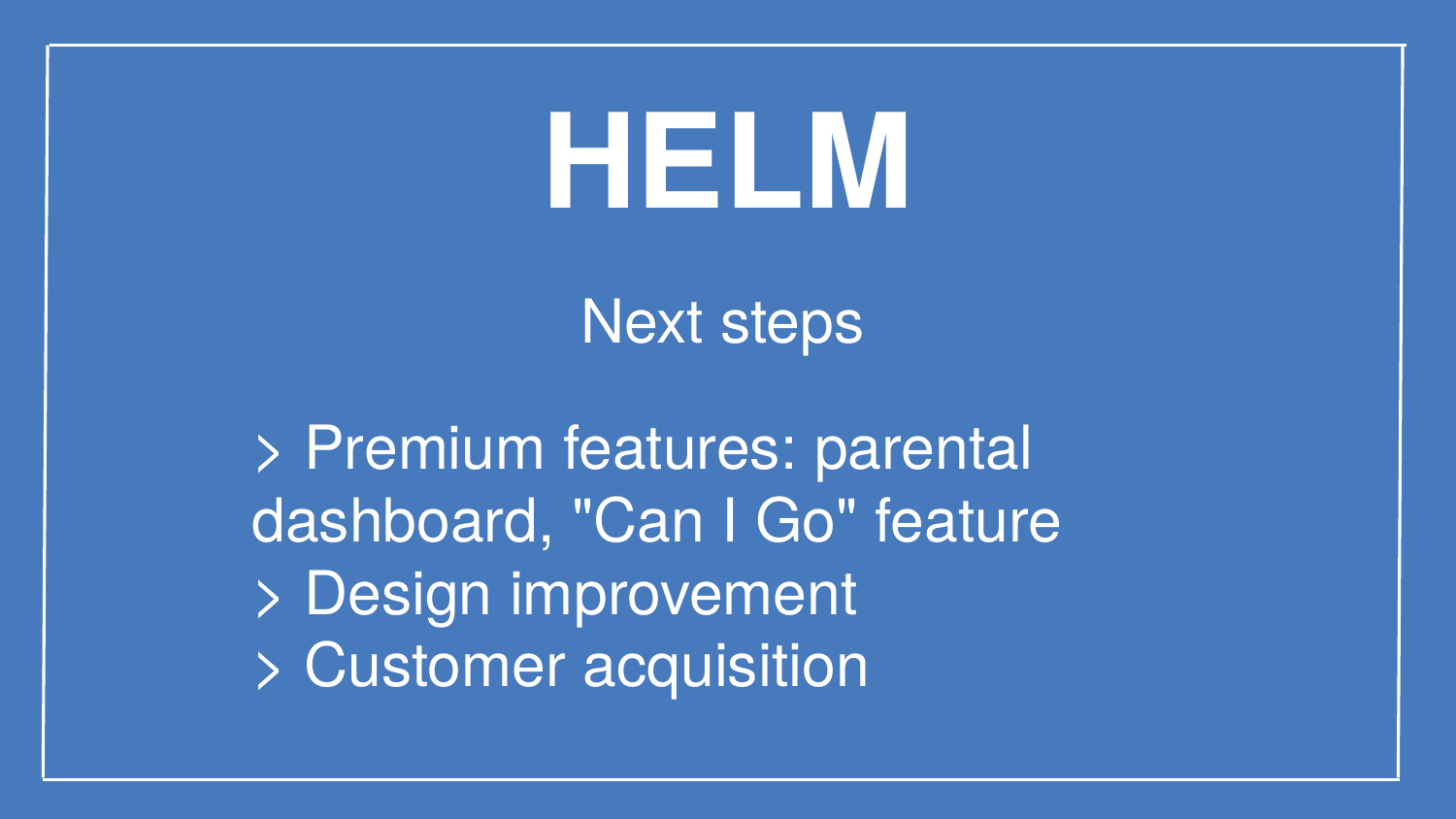

# HELM
Next steps

> Premium features: parental dashboard, "Can I Go" feature
> Design improvement
> Customer acquisition